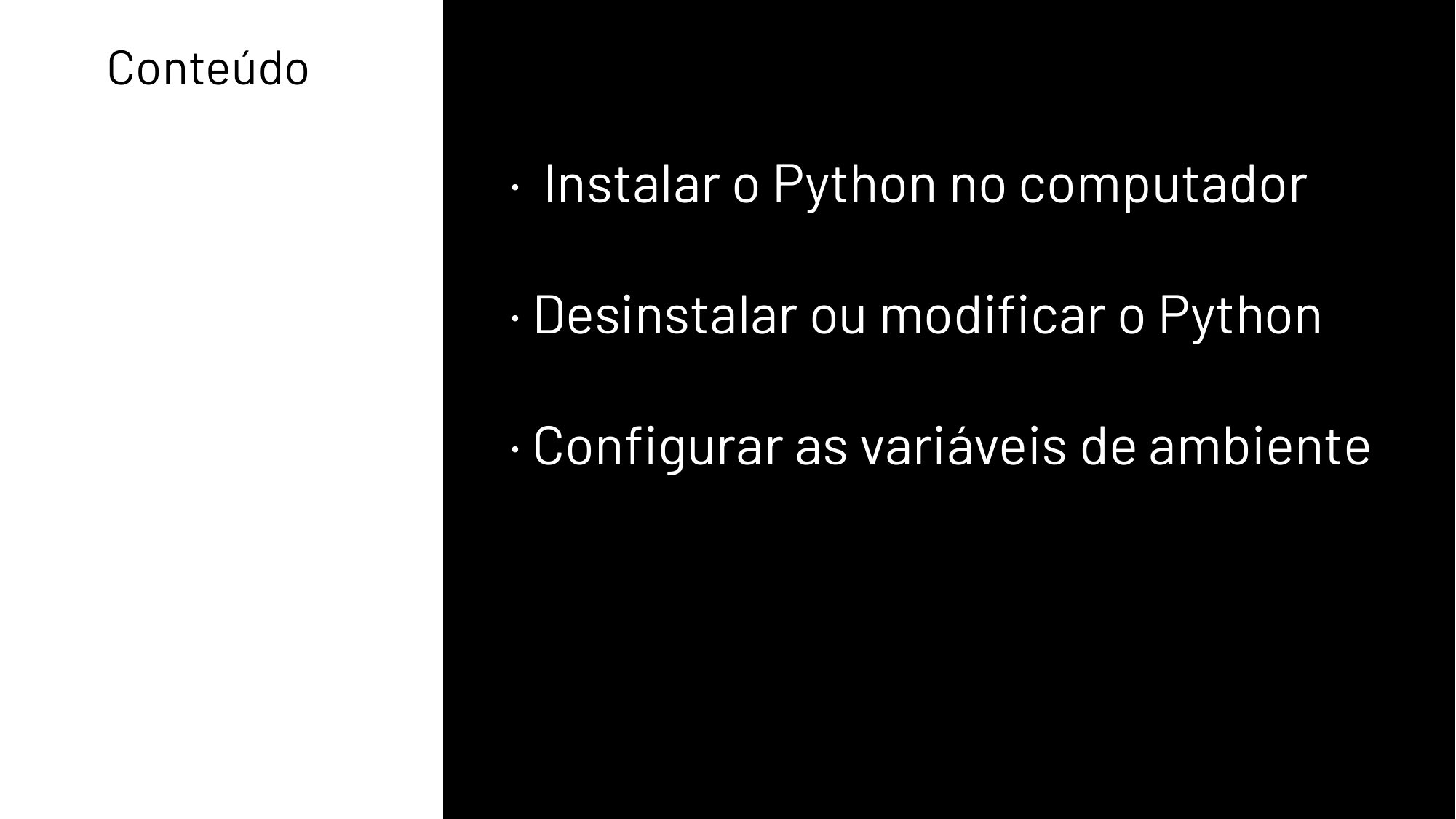

Conteúdo
·  Instalar o Python no computador

· Desinstalar ou modificar o Python

· Configurar as variáveis de ambiente